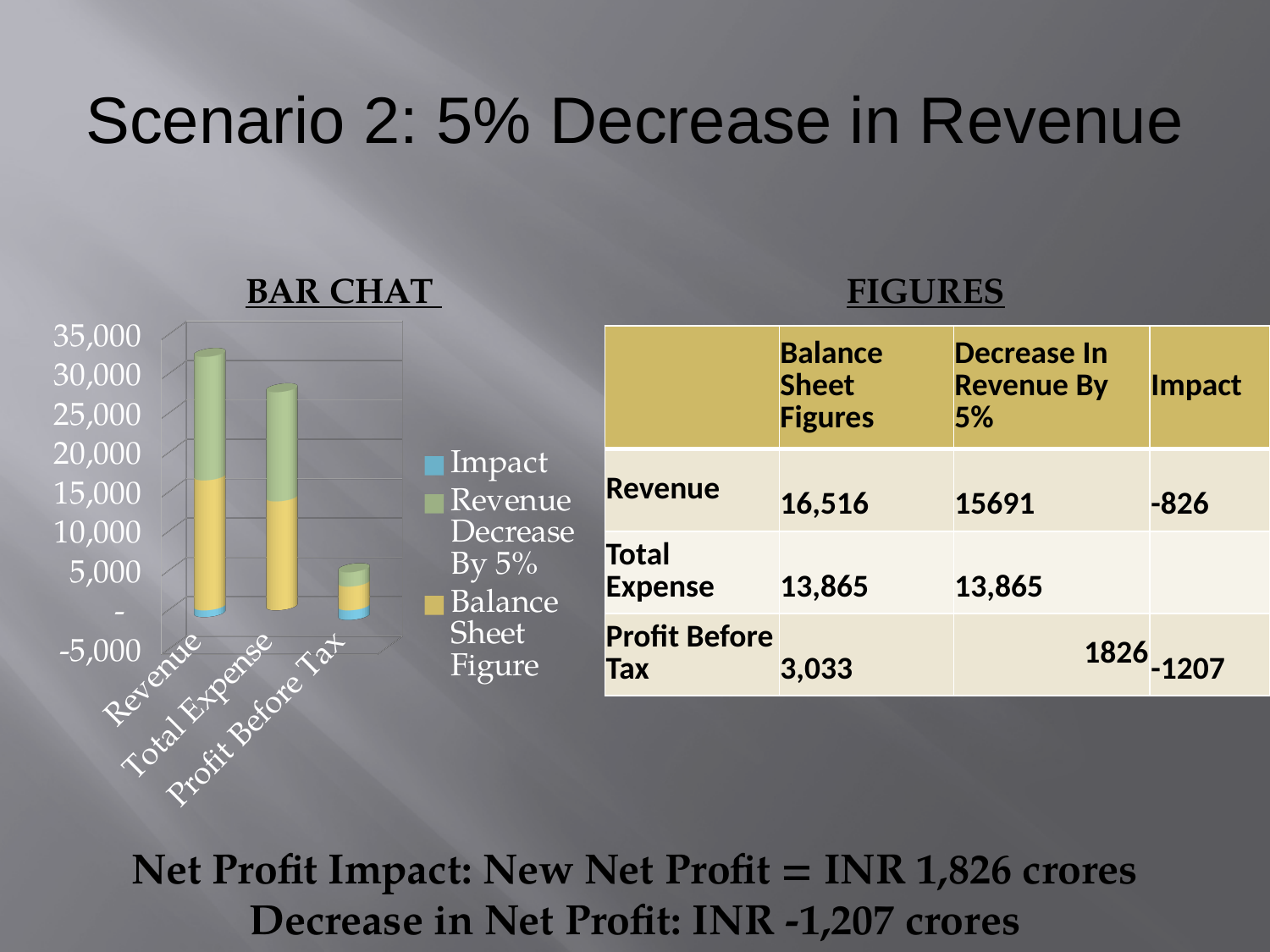

# Scenario 2: 5% Decrease in Revenue

Bar Chat

Figures

[unsupported chart]

|  | Balance Sheet Figures | Decrease In Revenue By 5% | Impact |
| --- | --- | --- | --- |
| Revenue | 16,516 | 15691 | -826 |
| Total Expense | 13,865 | 13,865 |  |
| Profit Before Tax | 3,033 | 1826 | -1207 |
Net Profit Impact: New Net Profit = INR 1,826 crores
Decrease in Net Profit: INR -1,207 crores